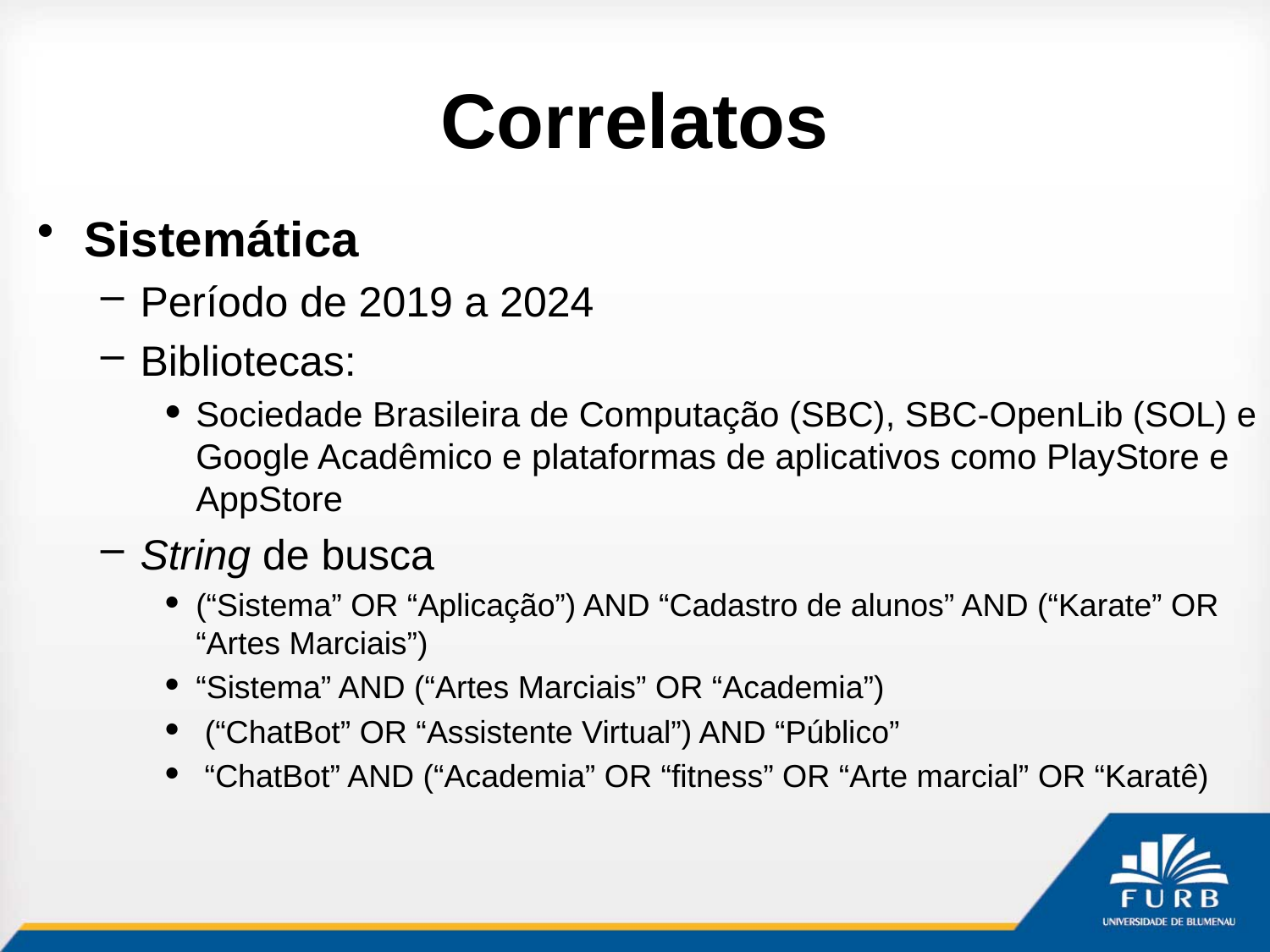

# Correlatos
Sistemática
Período de 2019 a 2024
Bibliotecas:
Sociedade Brasileira de Computação (SBC), SBC-OpenLib (SOL) e Google Acadêmico e plataformas de aplicativos como PlayStore e AppStore
String de busca
(“Sistema” OR “Aplicação”) AND “Cadastro de alunos” AND (“Karate” OR “Artes Marciais”)
“Sistema” AND (“Artes Marciais” OR “Academia”)
 (“ChatBot” OR “Assistente Virtual”) AND “Público”
 “ChatBot” AND (“Academia” OR “fitness” OR “Arte marcial” OR “Karatê)